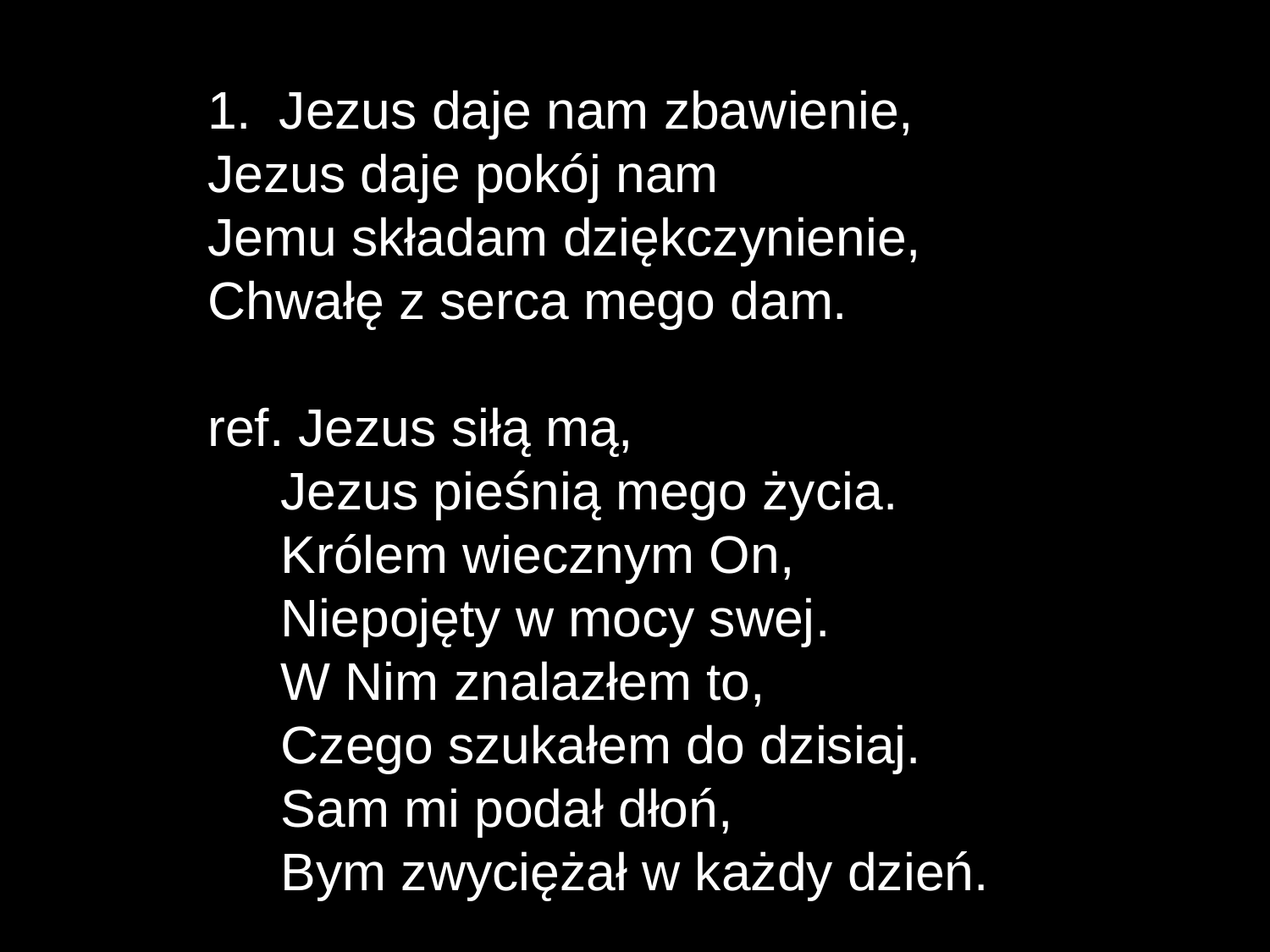

Jezus daje nam zbawienie,
Jezus daje pokój nam
Jemu składam dziękczynienie,
Chwałę z serca mego dam.

ref. Jezus siłą mą,
     Jezus pieśnią mego życia.
     Królem wiecznym On,
     Niepojęty w mocy swej.
     W Nim znalazłem to,
     Czego szukałem do dzisiaj.
     Sam mi podał dłoń,
     Bym zwyciężał w każdy dzień.